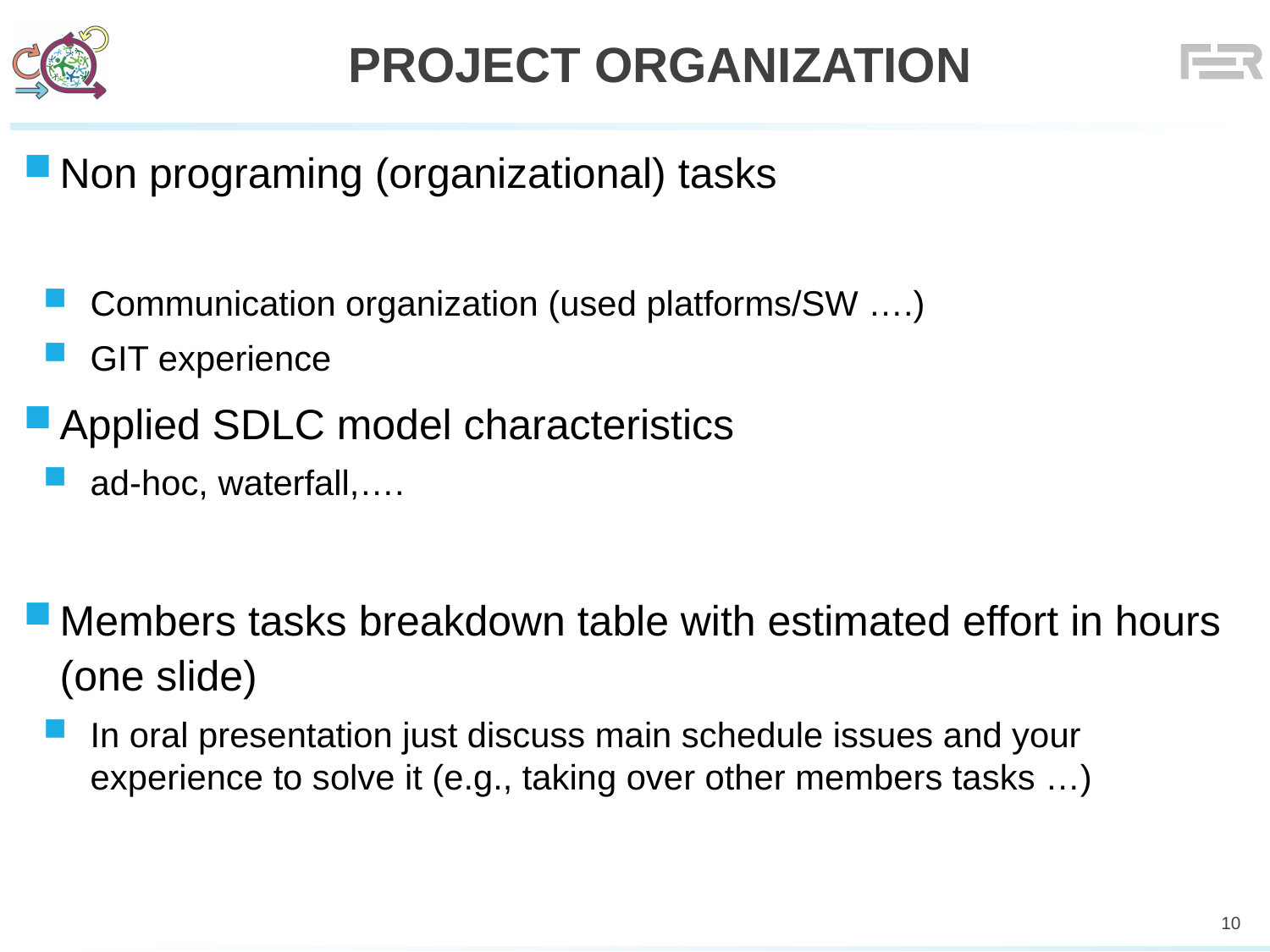

# Project organization
Non programing (organizational) tasks

Communication organization (used platforms/SW ….)
GIT experience
Applied SDLC model characteristics
ad-hoc, waterfall,….

Members tasks breakdown table with estimated effort in hours (one slide)
In oral presentation just discuss main schedule issues and your experience to solve it (e.g., taking over other members tasks …)
10